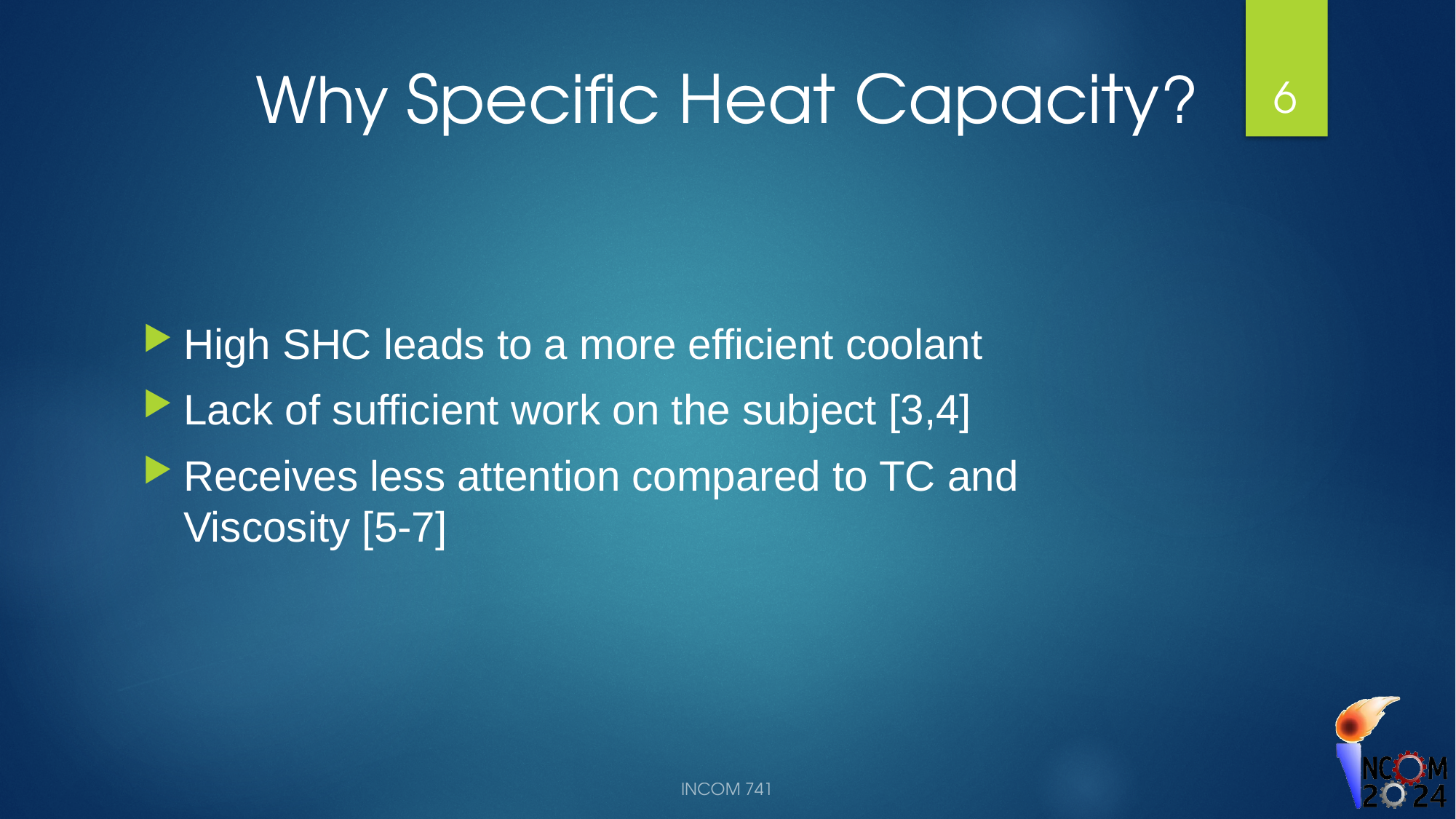

6
# Why Specific Heat Capacity?

High SHC leads to a more efficient coolant
Lack of sufficient work on the subject [3,4]
Receives less attention compared to TC and Viscosity [5-7]
INCOM 741